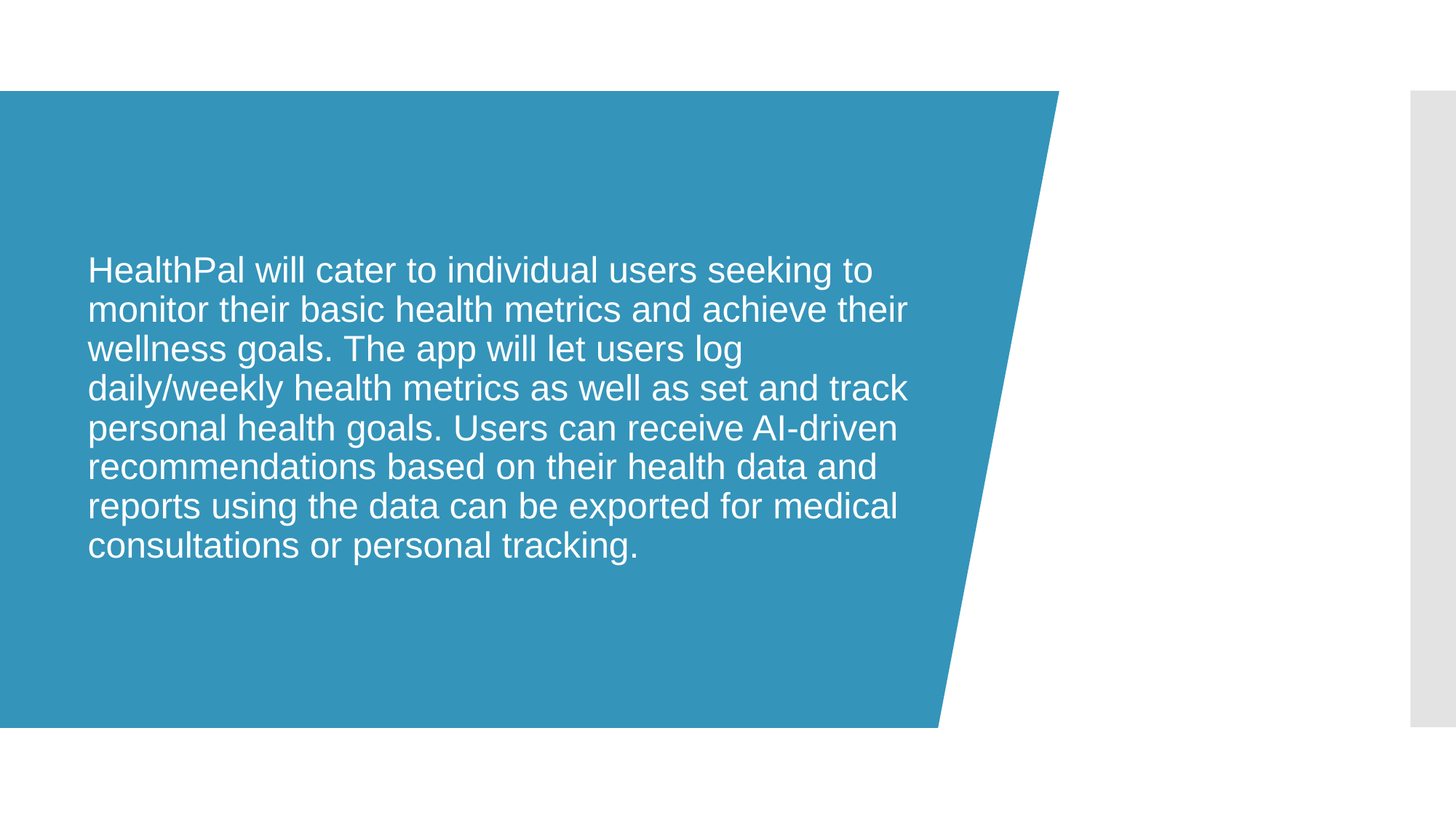

HealthPal will cater to individual users seeking to monitor their basic health metrics and achieve their wellness goals. The app will let users log daily/weekly health metrics as well as set and track personal health goals. Users can receive AI-driven recommendations based on their health data and reports using the data can be exported for medical consultations or personal tracking.